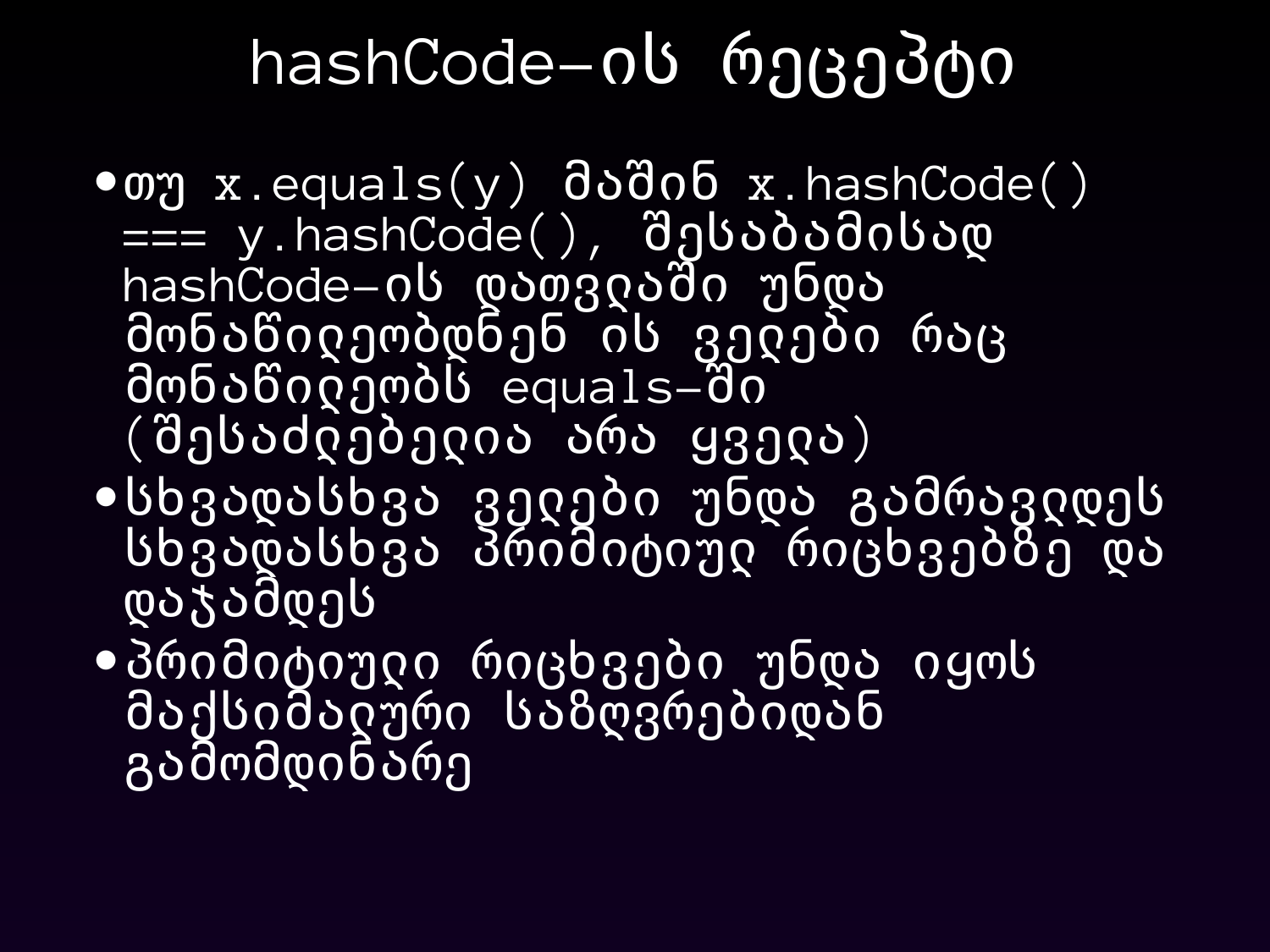

hashCode-ის რეცეპტი
თუ x.equals(y) მაშინ x.hashCode() === y.hashCode(), შესაბამისად hashCode-ის დათვლაში უნდა მონაწილეობდნენ ის ველები რაც მონაწილეობს equals-ში (შესაძლებელია არა ყველა)
სხვადასხვა ველები უნდა გამრავლდეს სხვადასხვა პრიმიტიულ რიცხვებზე და დაჯამდეს
პრიმიტიული რიცხვები უნდა იყოს მაქსიმალური საზღვრებიდან გამომდინარე